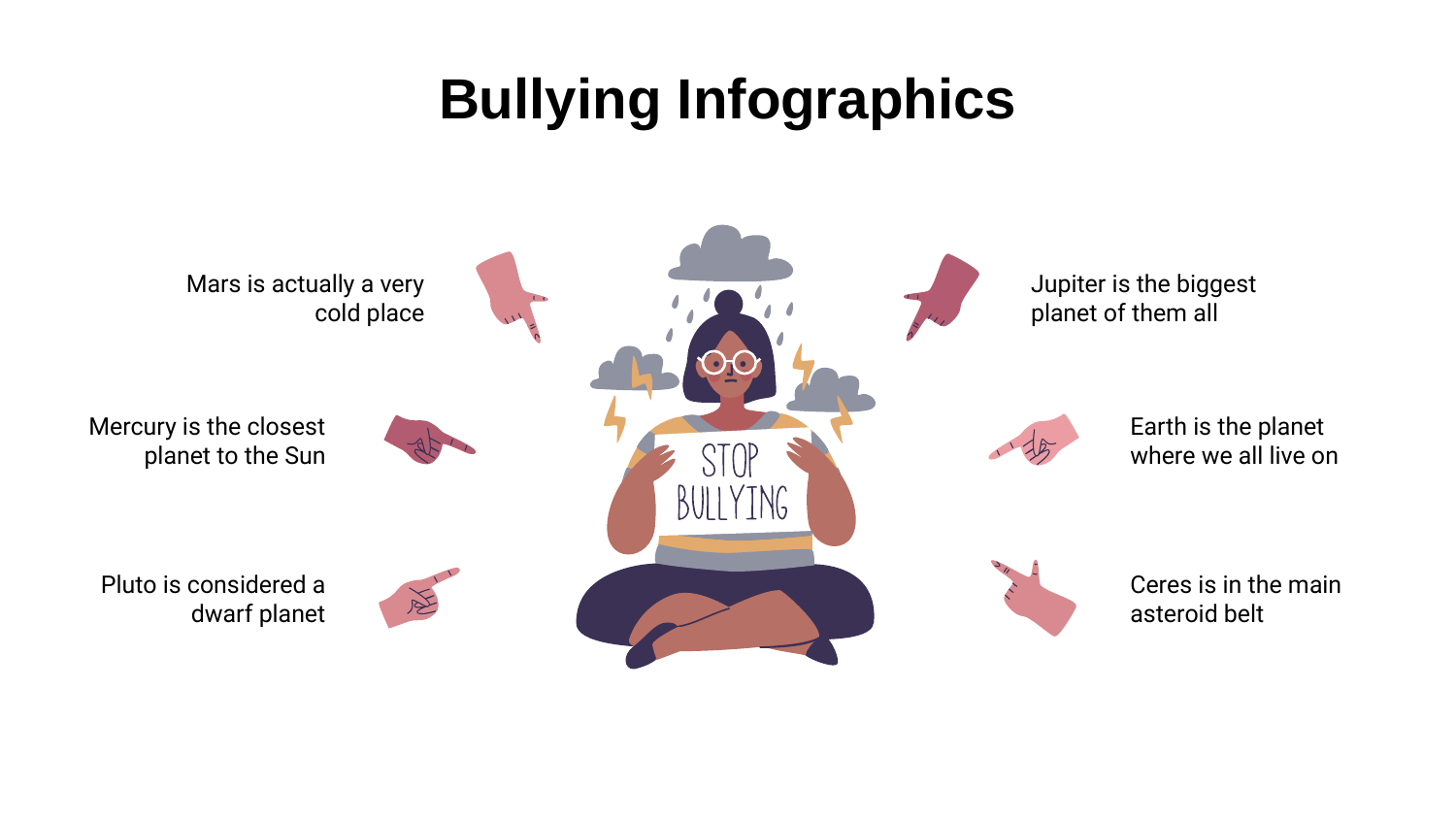

# Bullying Infographics

Mars is actually a very cold place
Jupiter is the biggest planet of them all
Mercury is the closest planet to the Sun
Earth is the planet where we all live on

Pluto is considered a dwarf planet
Ceres is in the main asteroid belt